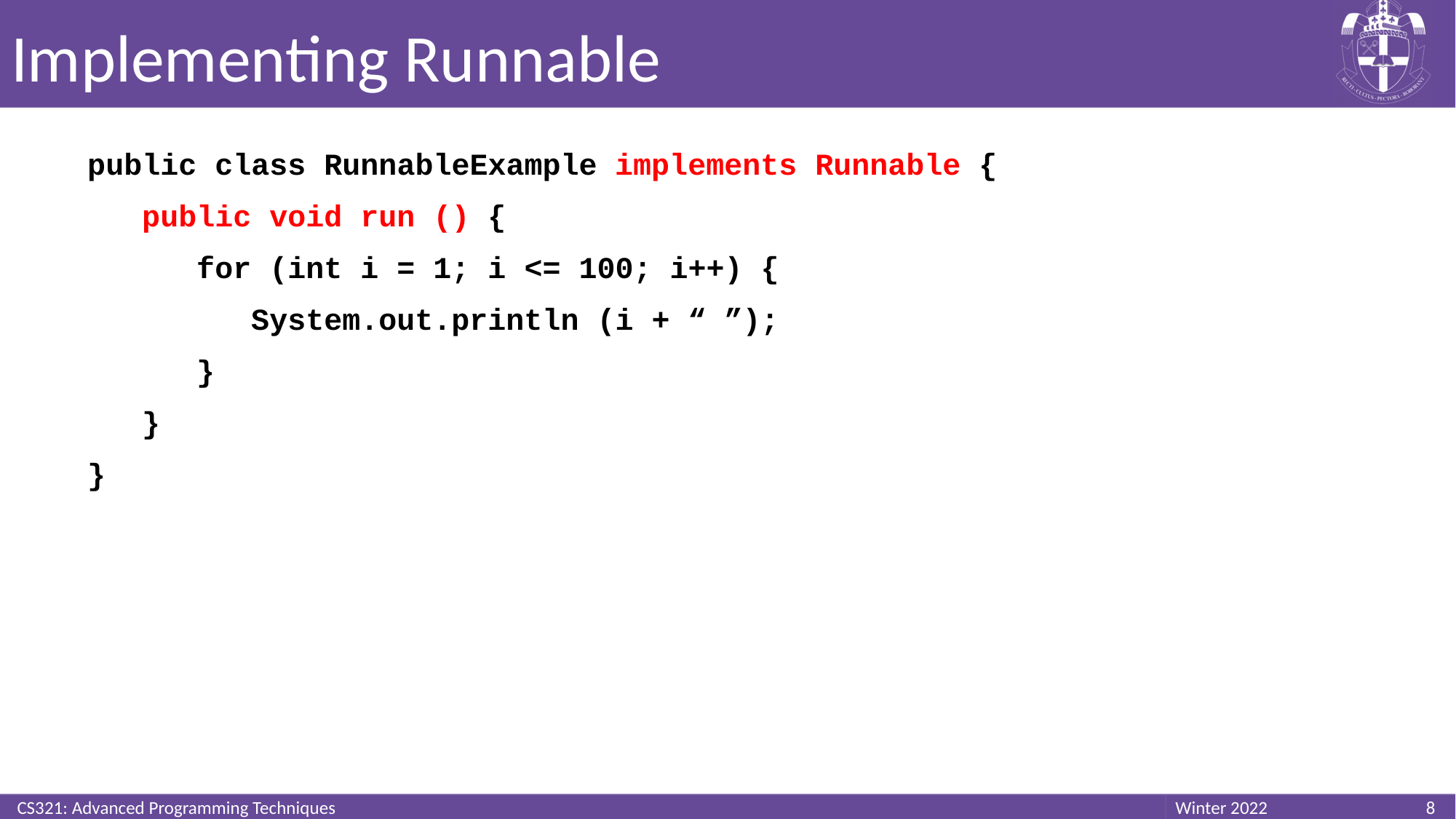

# Implementing Runnable
public class RunnableExample implements Runnable {
   public void run () {
      for (int i = 1; i <= 100; i++) {
         System.out.println (i + “ ”);
      }
   }
}
CS321: Advanced Programming Techniques
8
Winter 2022